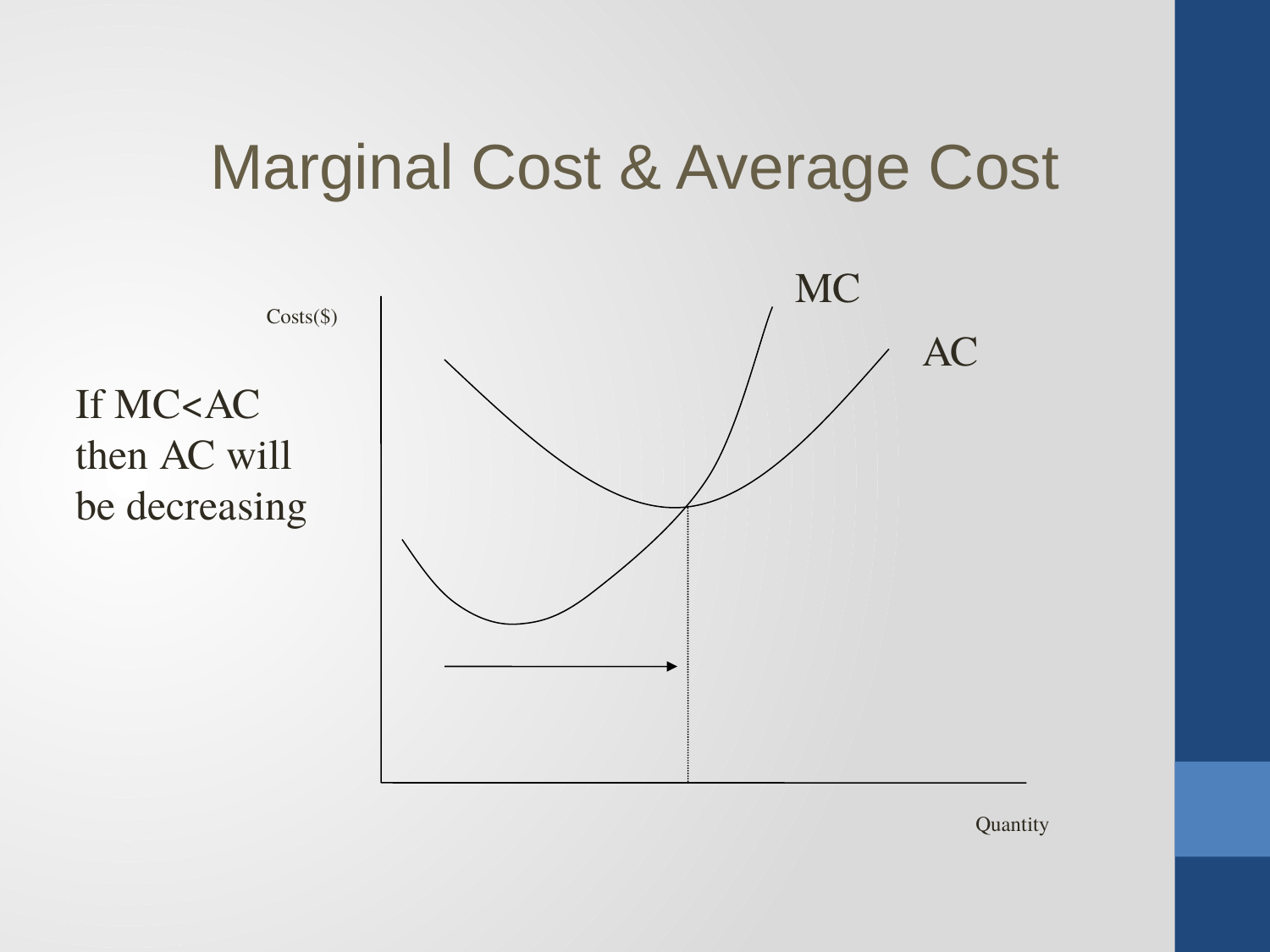

Marginal Cost & Average Cost
MC
Costs($)

AC

If MC<AC then AC will be decreasing

Quantity